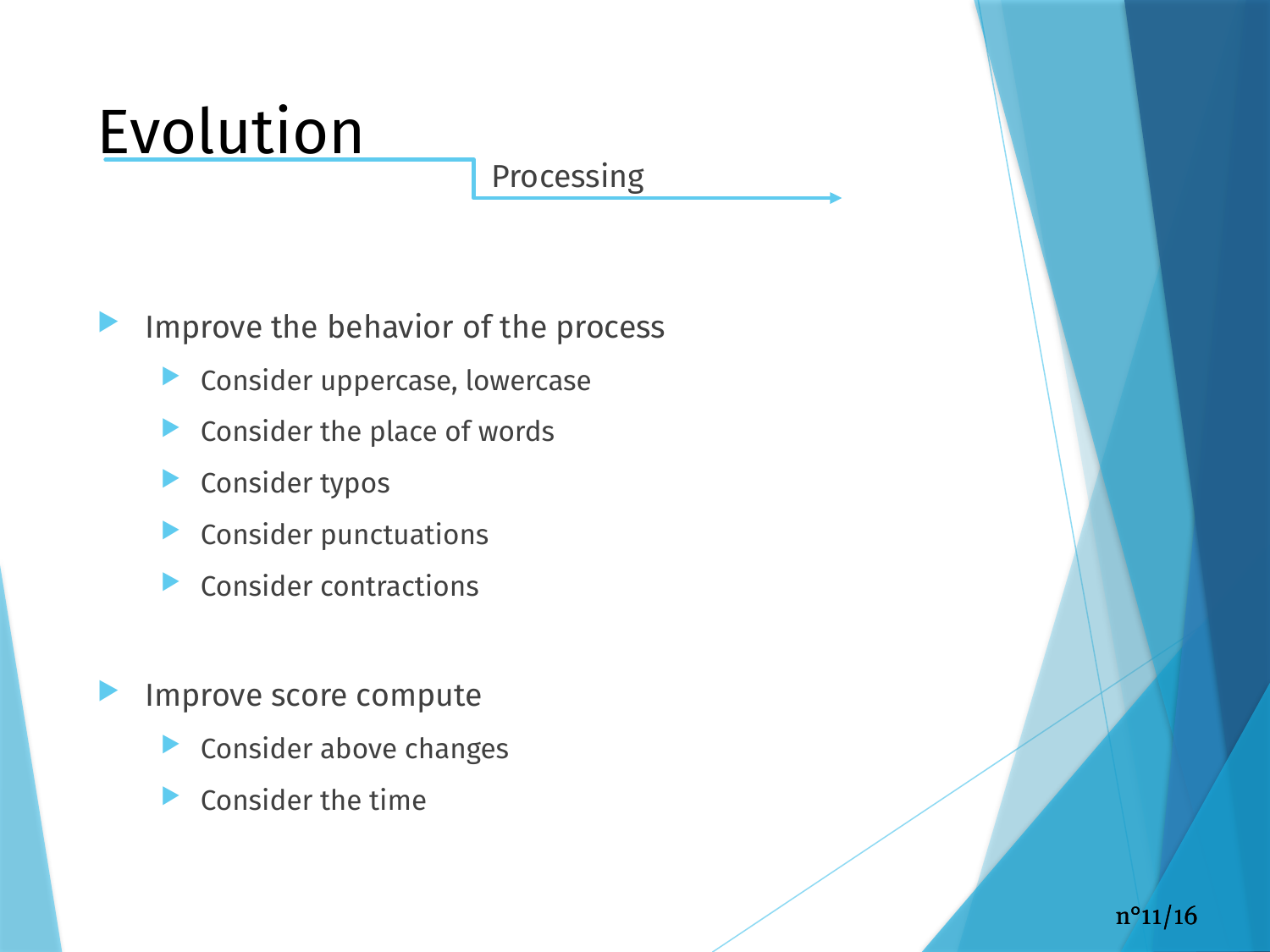

# Evolution
Processing
Improve the behavior of the process
Consider uppercase, lowercase
Consider the place of words
Consider typos
Consider punctuations
Consider contractions

Improve score compute
Consider above changes
Consider the time